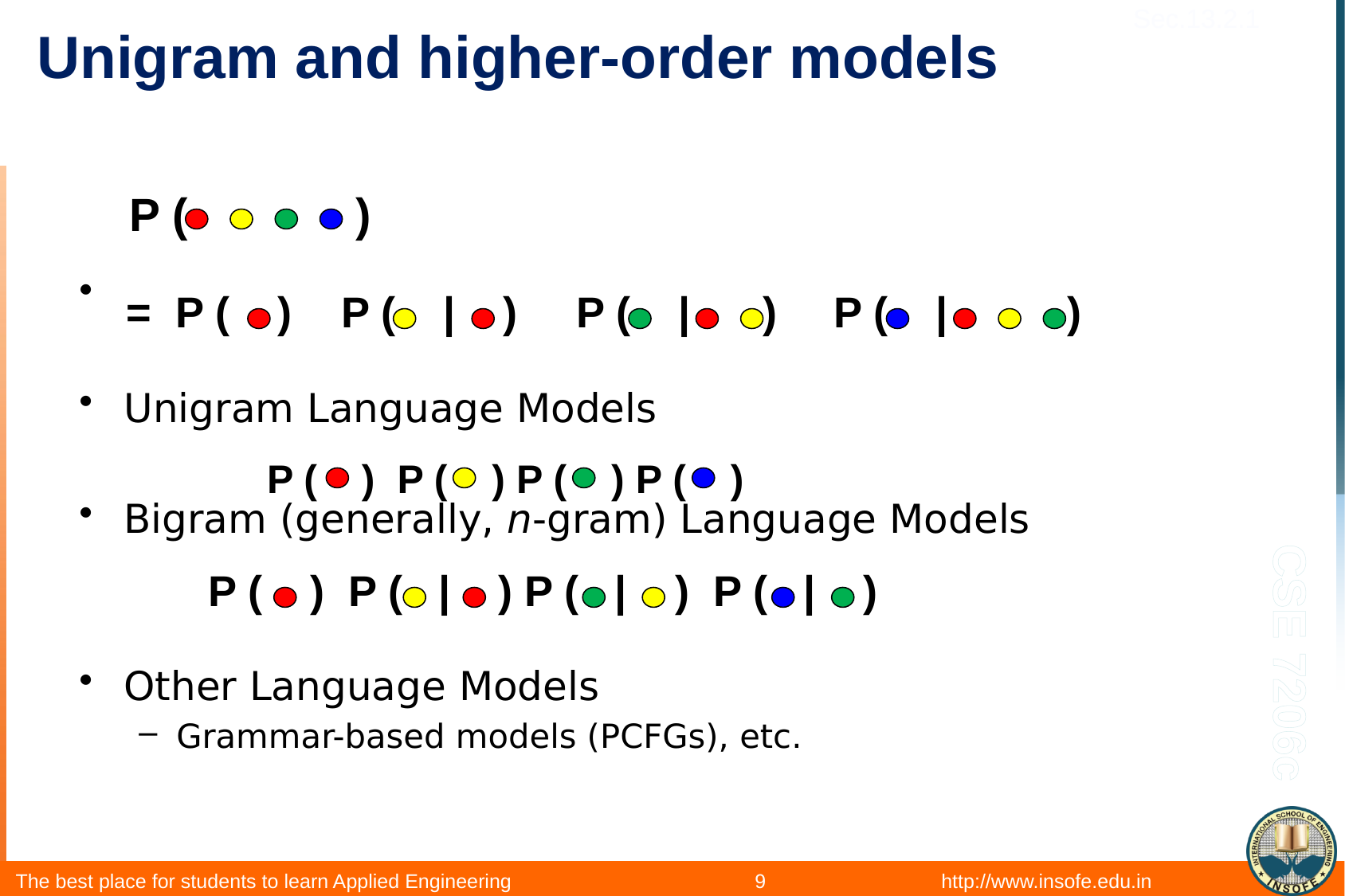

Sec.13.2.1
# Unigram and higher-order models
 P (             )

Unigram Language Models

Bigram (generally, n-gram) Language Models

Other Language Models
Grammar-based models (PCFGs), etc.
=  P (    )
 P (    |    )
 P (    |      )
P (    |          )

 P (    )  P (    ) P (    ) P (    )

 P (    )  P (   |    ) P (   |    )  P (   |    )